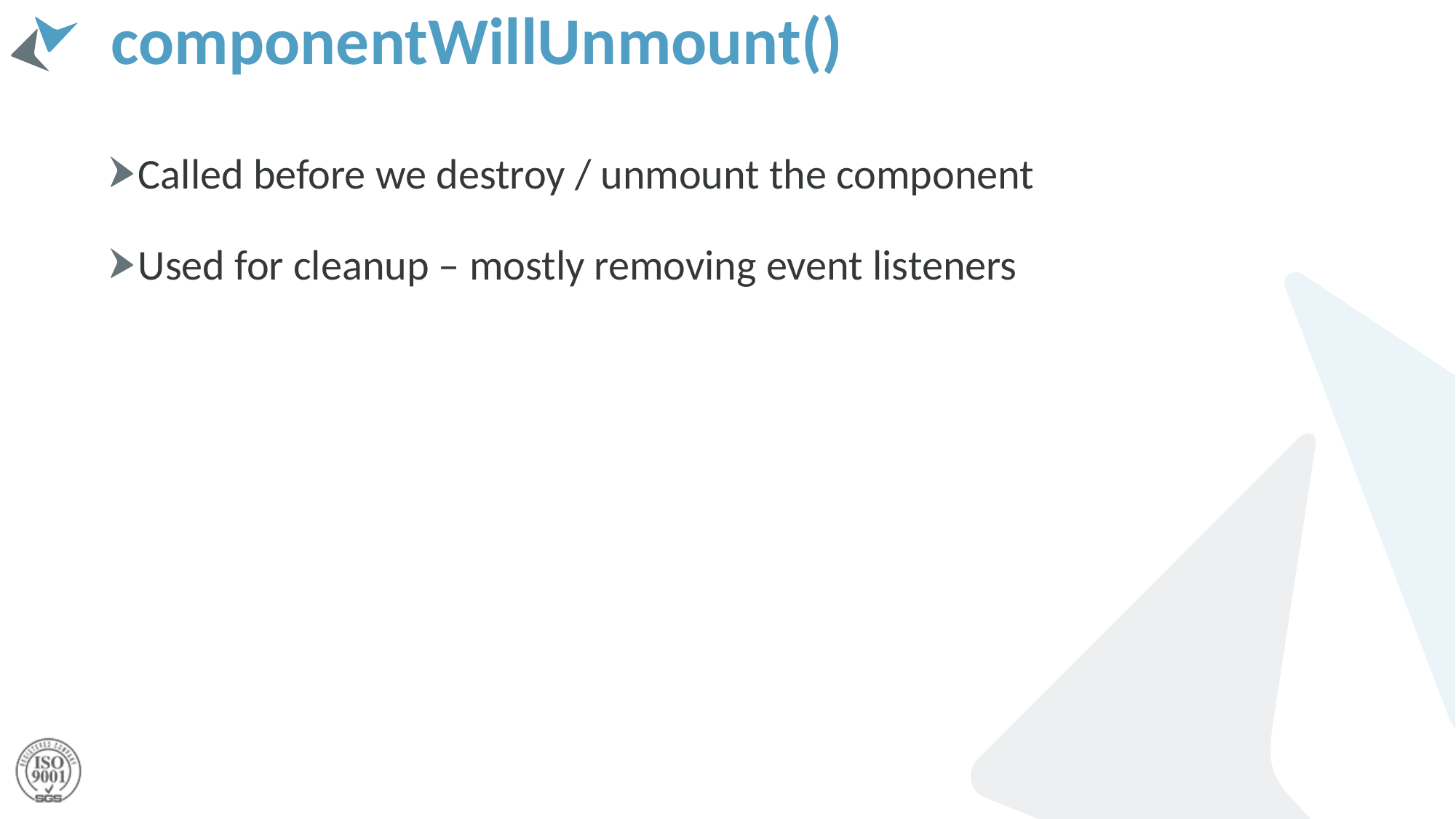

# componentWillUnmount()
Called before we destroy / unmount the component
Used for cleanup – mostly removing event listeners